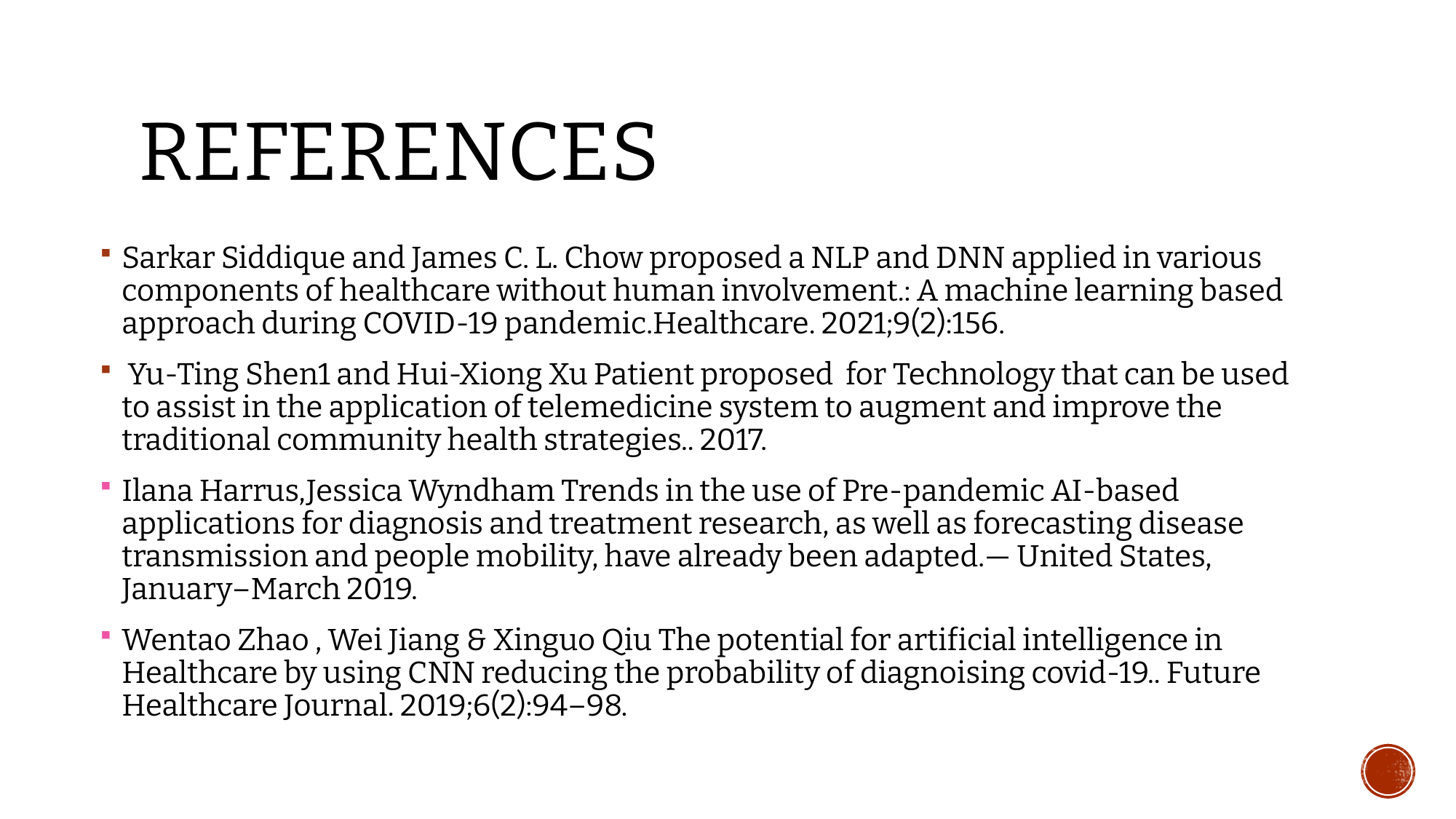

# References
Sarkar Siddique and James C. L. Chow proposed a NLP and DNN applied in various components of healthcare without human involvement.: A machine learning based approach during COVID-19 pandemic.Healthcare. 2021;9(2):156.
 Yu-Ting Shen1 and Hui-Xiong Xu Patient proposed  for Technology that can be used to assist in the application of telemedicine system to augment and improve the traditional community health strategies.. 2017.
Ilana Harrus,Jessica Wyndham Trends in the use of Pre-pandemic AI-based applications for diagnosis and treatment research, as well as forecasting disease transmission and people mobility, have already been adapted.— United States, January–March 2019.
Wentao Zhao , Wei Jiang & Xinguo Qiu The potential for artificial intelligence in Healthcare by using CNN reducing the probability of diagnoising covid-19.. Future Healthcare Journal. 2019;6(2):94–98.